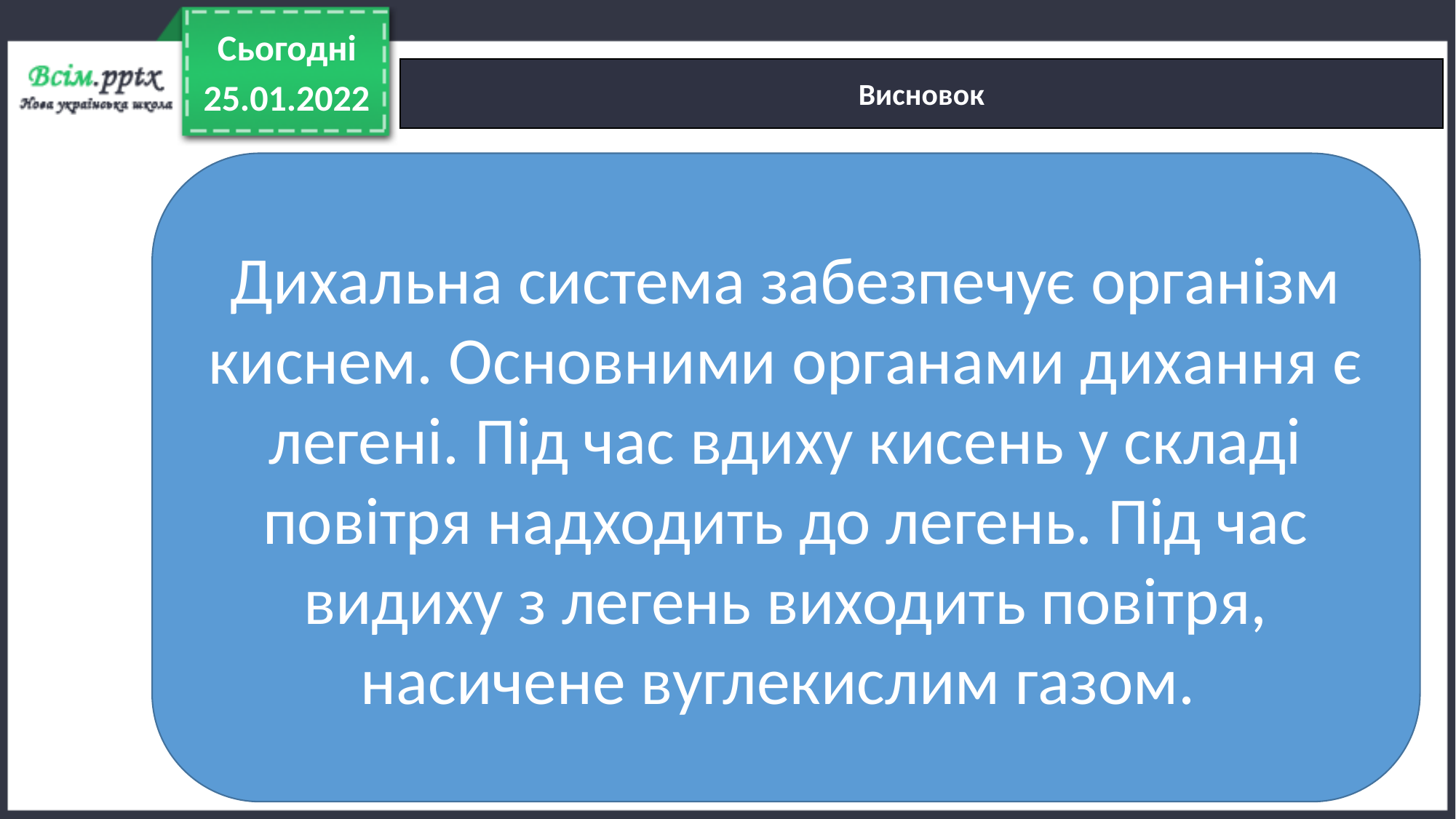

Сьогодні
Висновок
25.01.2022
Дихальна система забезпечує організм киснем. Основними органами дихання є легені. Під час вдиху кисень у складі повітря надходить до легень. Під час видиху з легень виходить повітря, насичене вуглекислим газом.